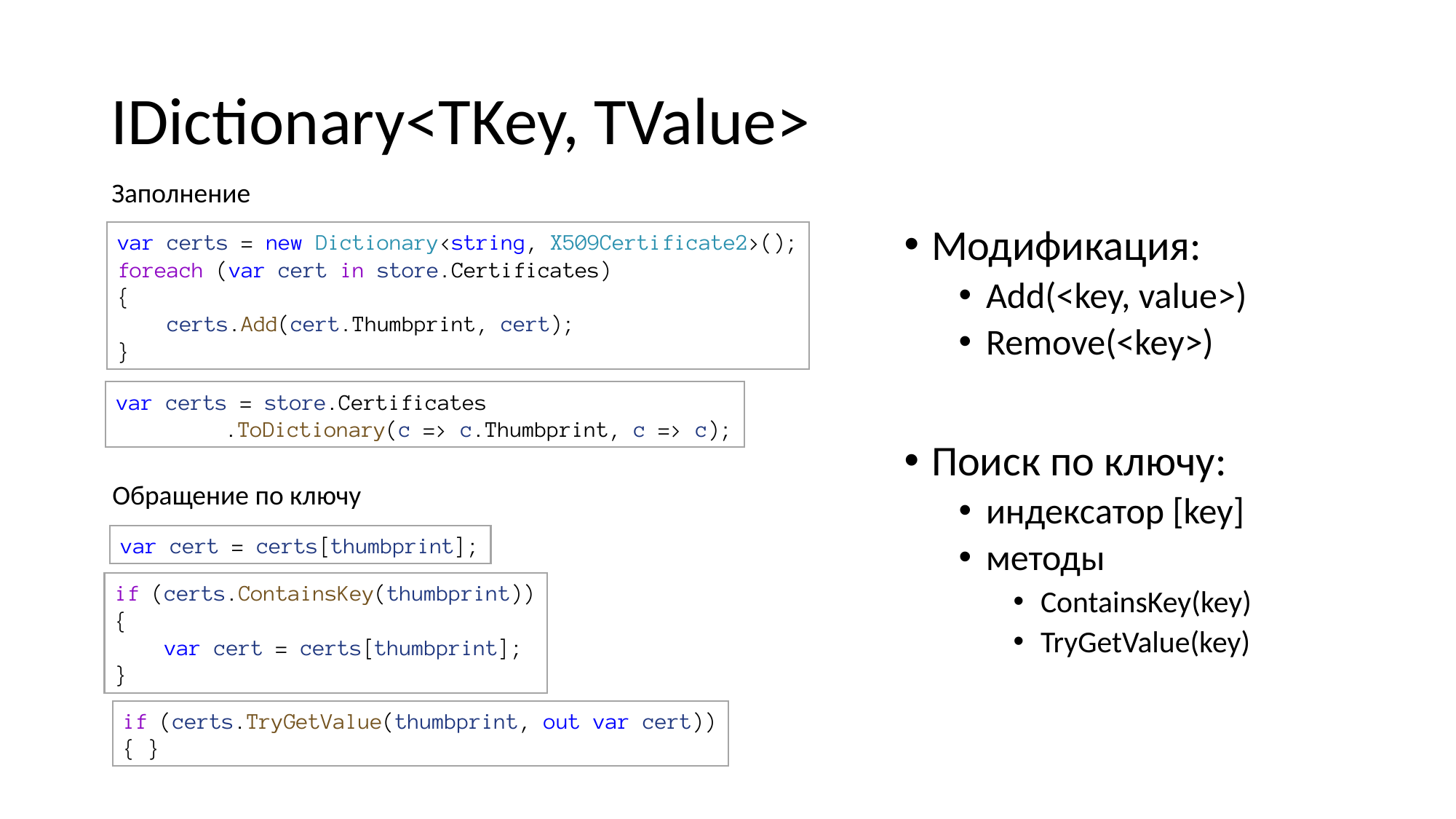

# IDictionary<TKey, TValue>
Заполнение
Модификация:
Add(<key, value>)
Remove(<key>)

Поиск по ключу:
индексатор [key]
методы
ContainsKey(key)
TryGetValue(key)

var certs = new Dictionary<string, X509Certificate2>();
foreach (var cert in store.Certificates)
{
    certs.Add(cert.Thumbprint, cert);
}
var certs = store.Certificates
	.ToDictionary(c => c.Thumbprint, c => c);
Обращение по ключу
var cert = certs[thumbprint];
if (certs.ContainsKey(thumbprint))
{
    var cert = certs[thumbprint];
}
if (certs.TryGetValue(thumbprint, out var cert))
{ }